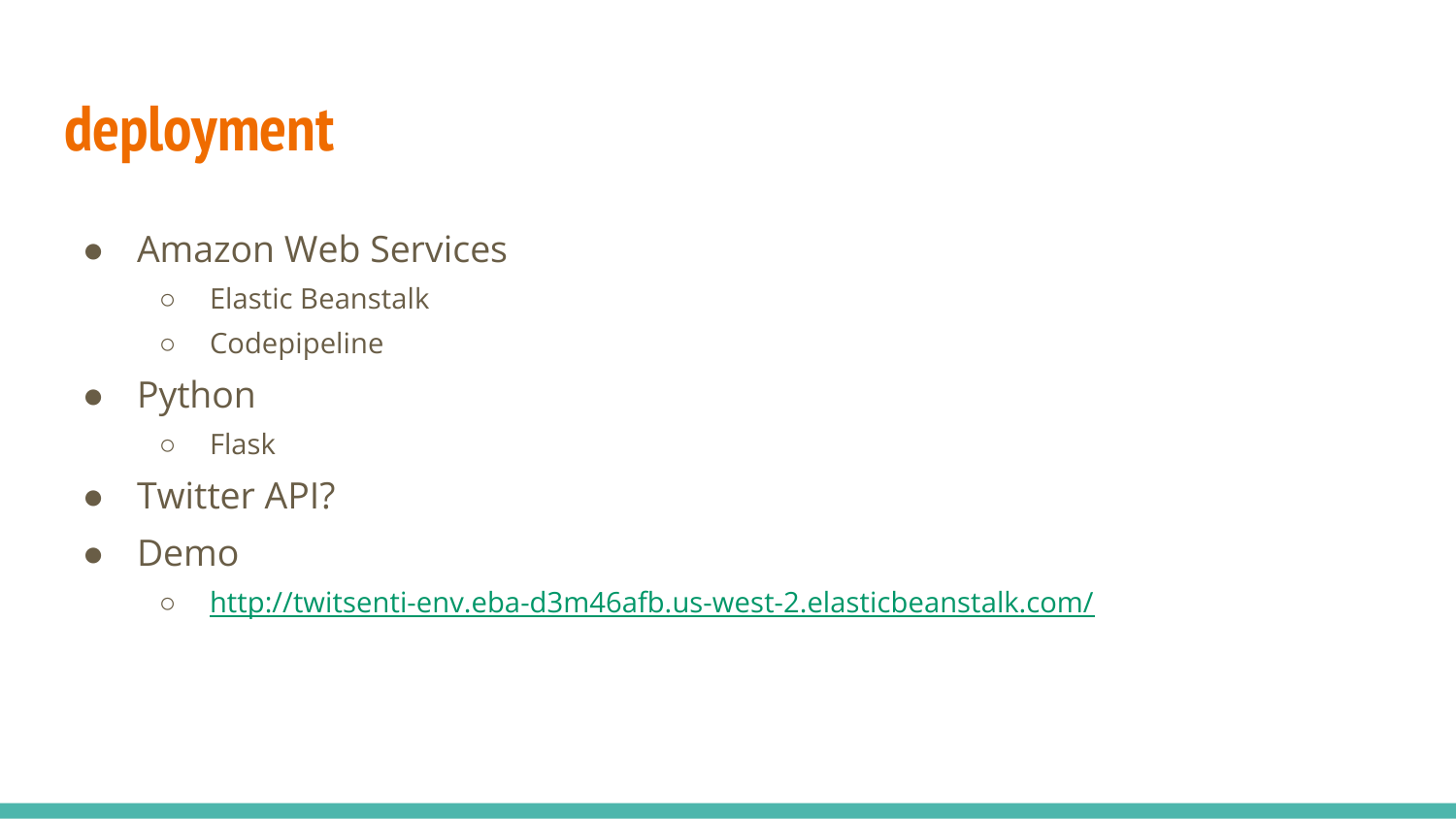

# deployment
Amazon Web Services
Elastic Beanstalk
Codepipeline
Python
Flask
Twitter API?
Demo
http://twitsenti-env.eba-d3m46afb.us-west-2.elasticbeanstalk.com/